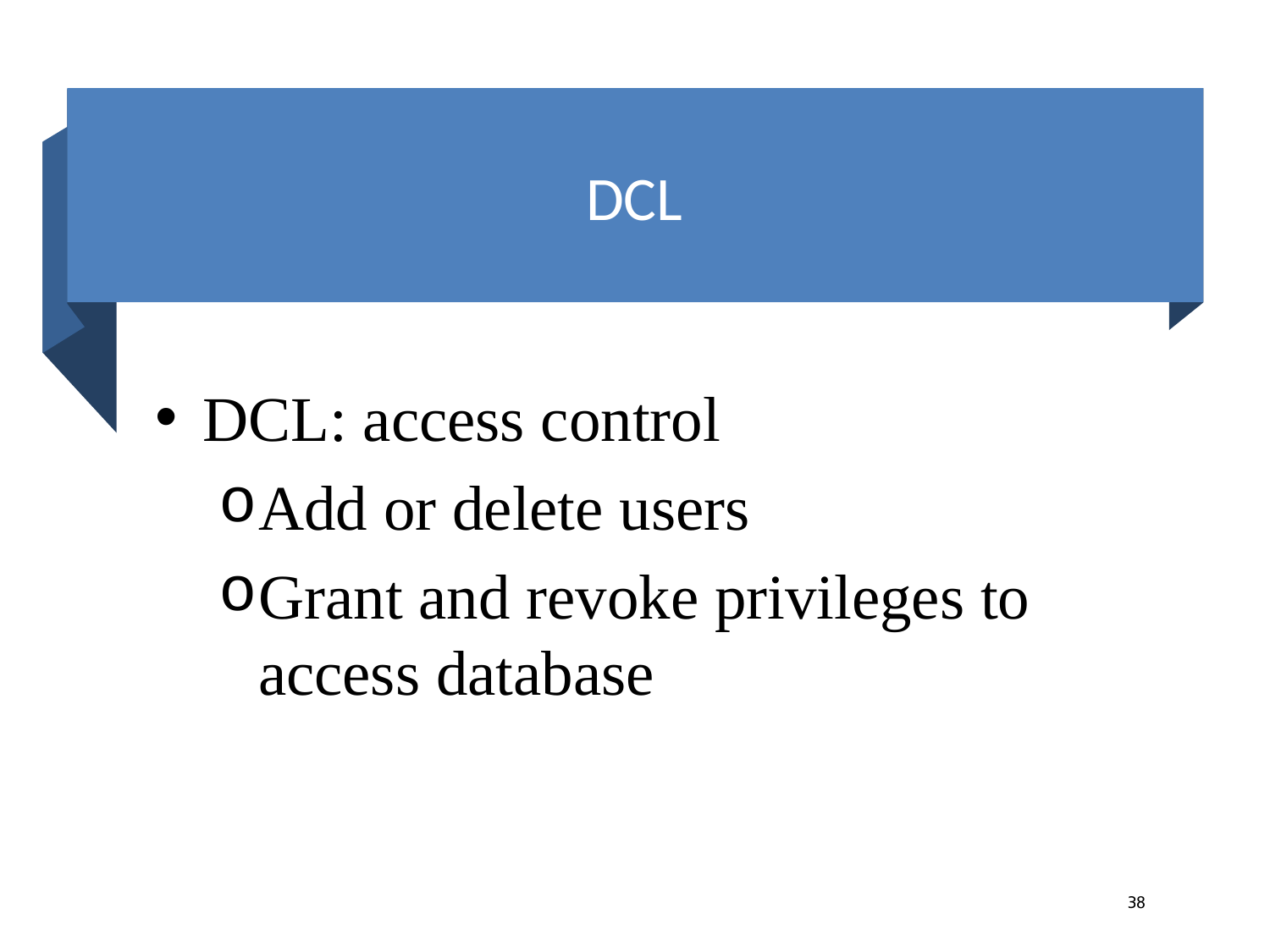

# DCL

DCL: access control
Add or delete users
Grant and revoke privileges to access database

38